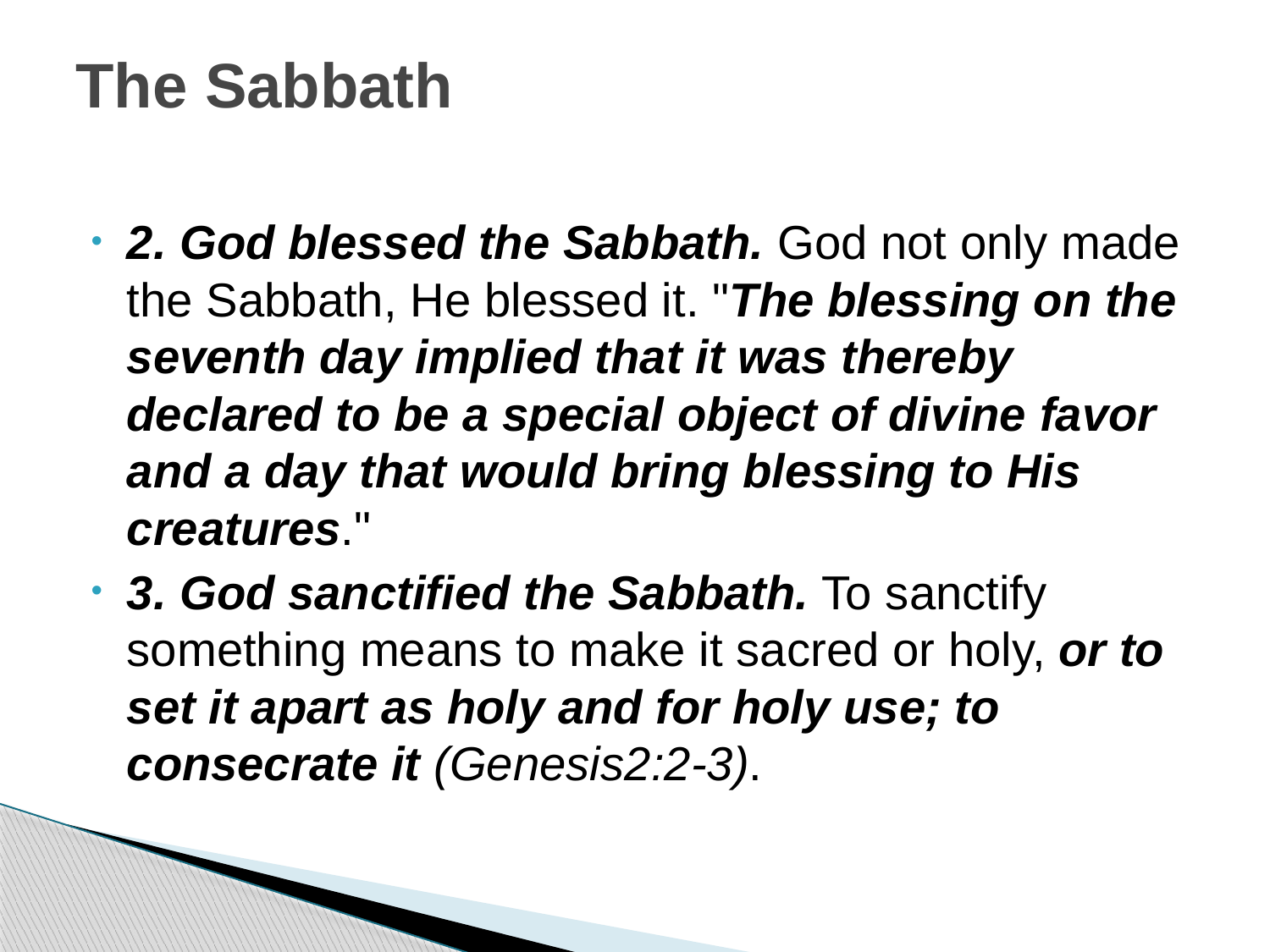

# The Sabbath
2. God blessed the Sabbath. God not only made the Sabbath, He blessed it. "The blessing on the seventh day implied that it was thereby declared to be a special object of divine favor and a day that would bring blessing to His creatures."
3. God sanctified the Sabbath. To sanctify something means to make it sacred or holy, or to set it apart as holy and for holy use; to consecrate it (Genesis2:2-3).